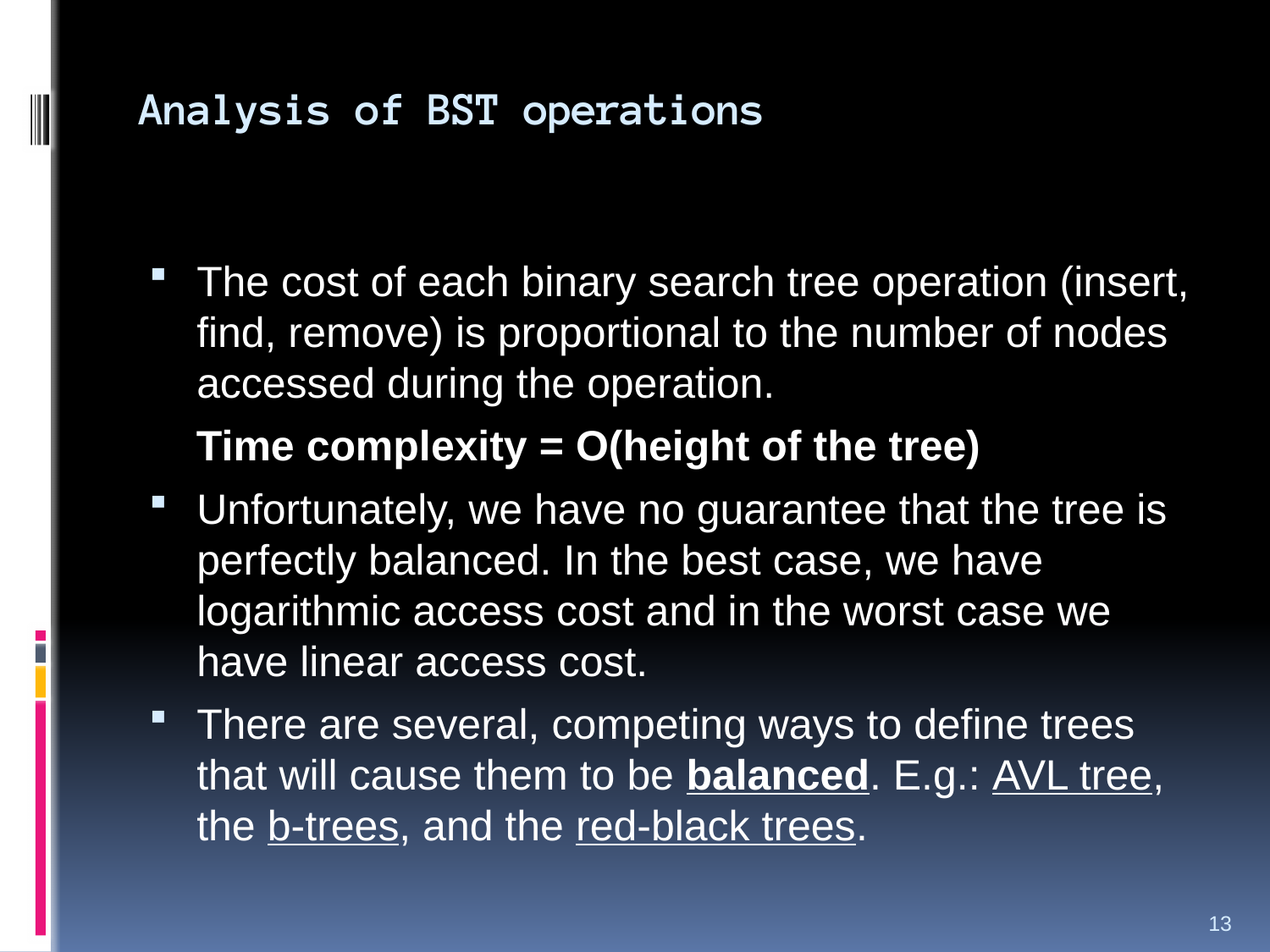

# Analysis of BST operations
The cost of each binary search tree operation (insert, find, remove) is proportional to the number of nodes accessed during the operation.
    Time complexity = O(height of the tree)
Unfortunately, we have no guarantee that the tree is perfectly balanced. In the best case, we have logarithmic access cost and in the worst case we have linear access cost.
There are several, competing ways to define trees that will cause them to be balanced. E.g.: AVL tree, the b-trees, and the red-black trees.
13